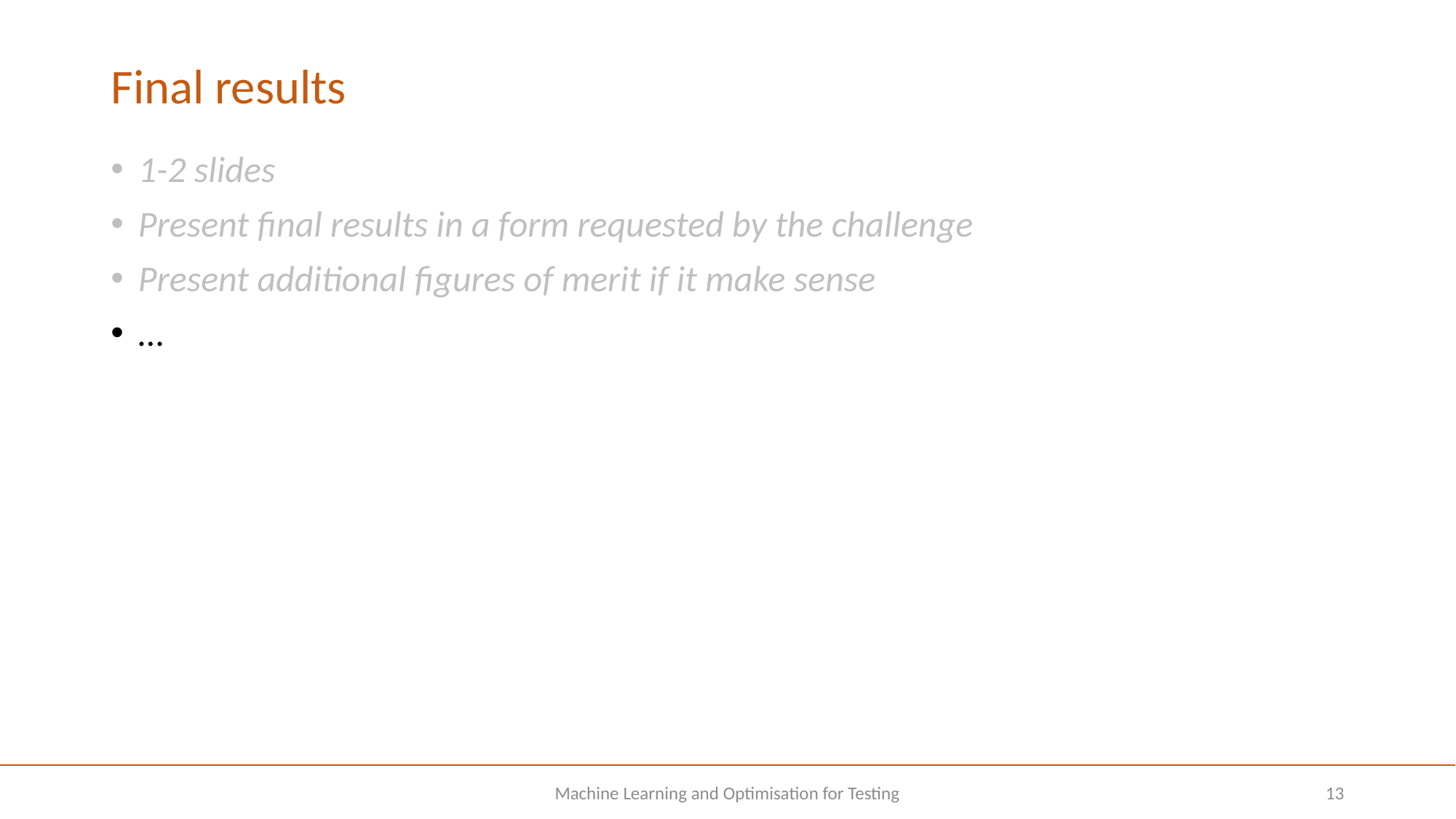

# Final results
1-2 slides
Present final results in a form requested by the challenge
Present additional figures of merit if it make sense
…

Machine Learning and Optimisation for Testing
13